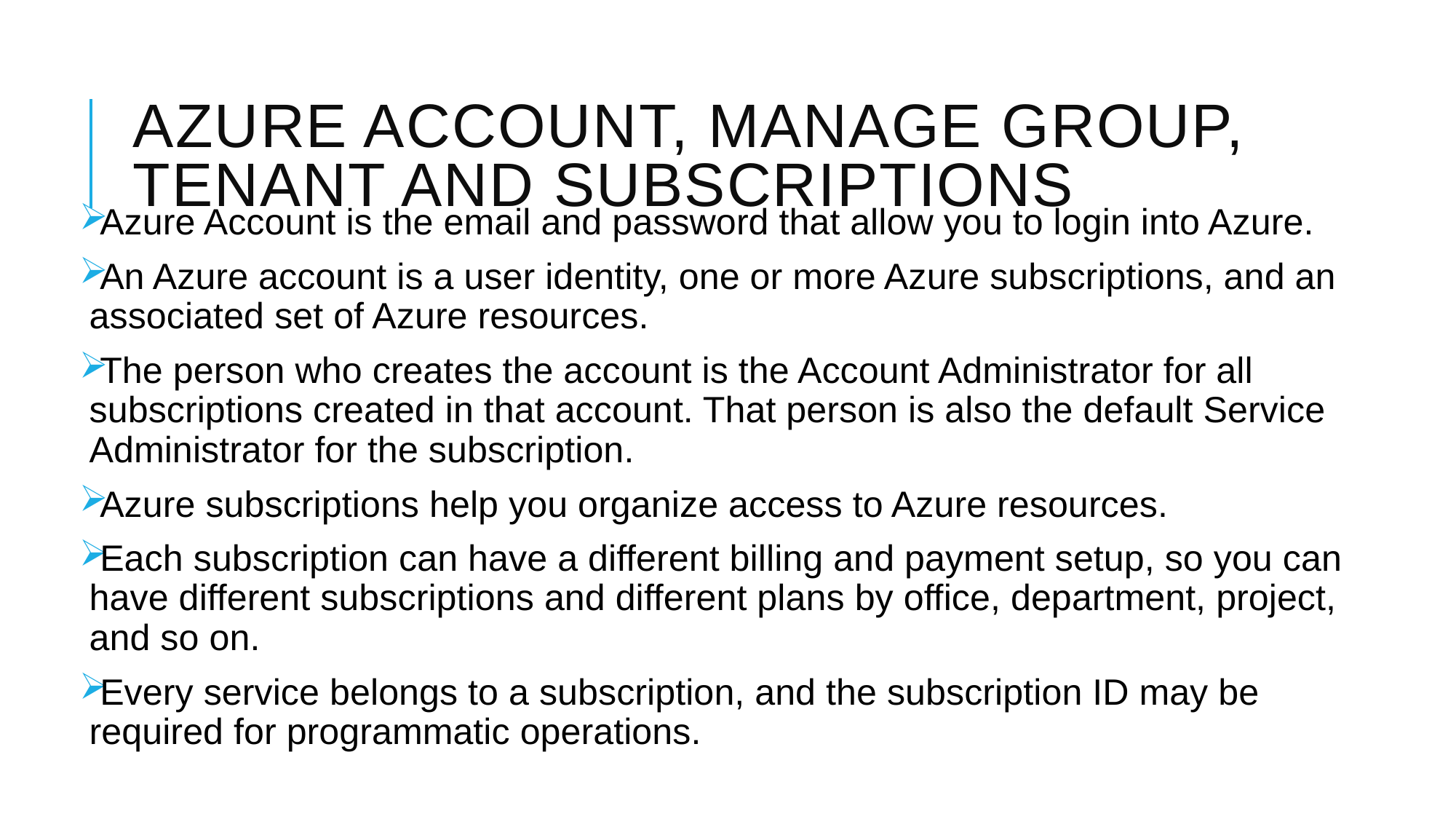

# Azure Account, Manage Group, Tenant and Subscriptions

Azure Account is the email and password that allow you to login into Azure.
An Azure account is a user identity, one or more Azure subscriptions, and an associated set of Azure resources.
The person who creates the account is the Account Administrator for all subscriptions created in that account. That person is also the default Service     Administrator for the subscription.
Azure subscriptions help you organize access to Azure resources.
Each subscription can have a different billing and payment setup, so you can have different subscriptions and different plans by office, department, project, and so on.
Every service belongs to a subscription, and the subscription ID may be required for programmatic operations.